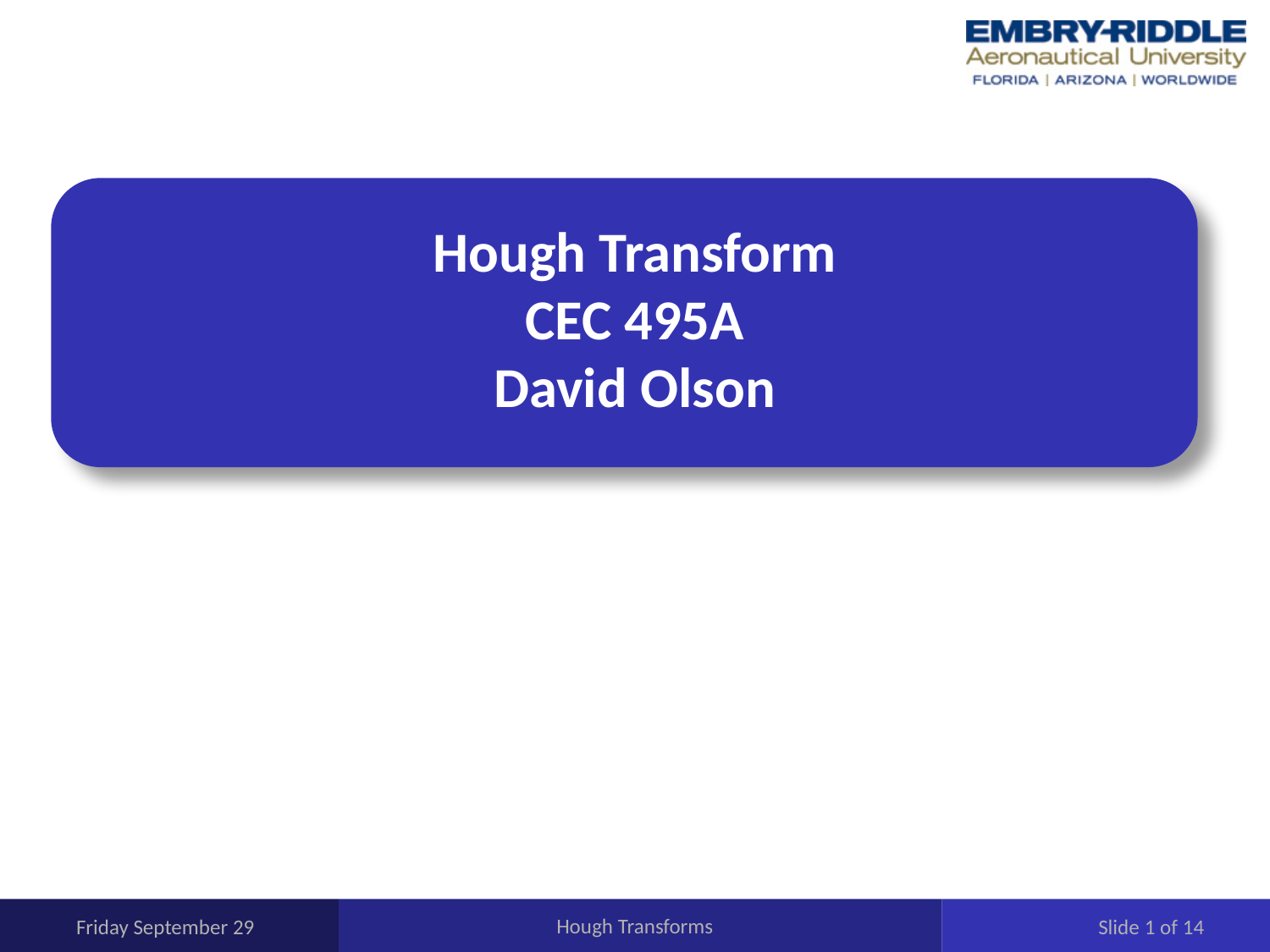

# Hough Transform CEC 495A David Olson
Friday September 29
Hough Transforms
Slide 1 of 14